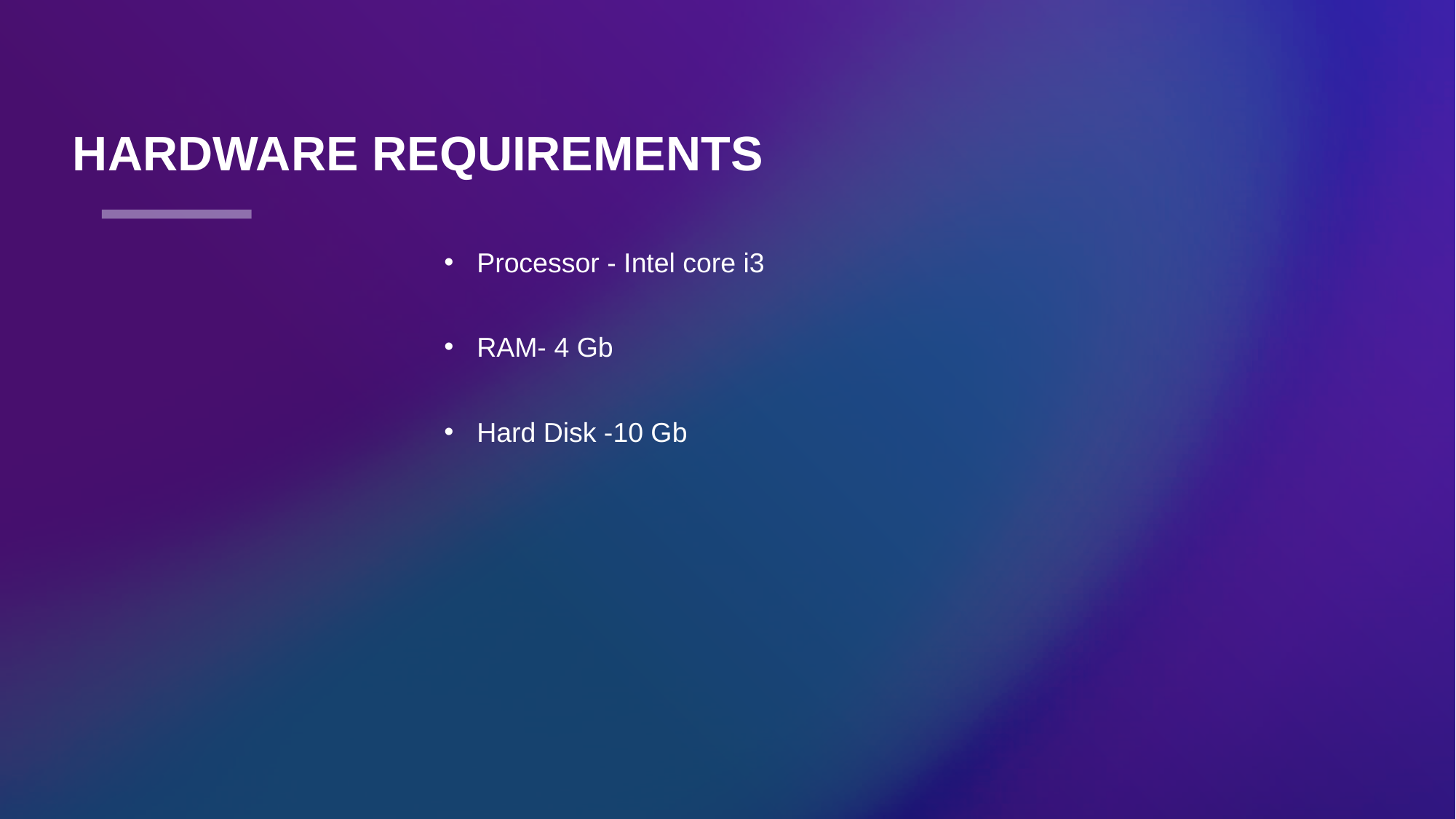

# Hardware Requirements
Processor - Intel core i3
RAM- 4 Gb
Hard Disk -10 Gb